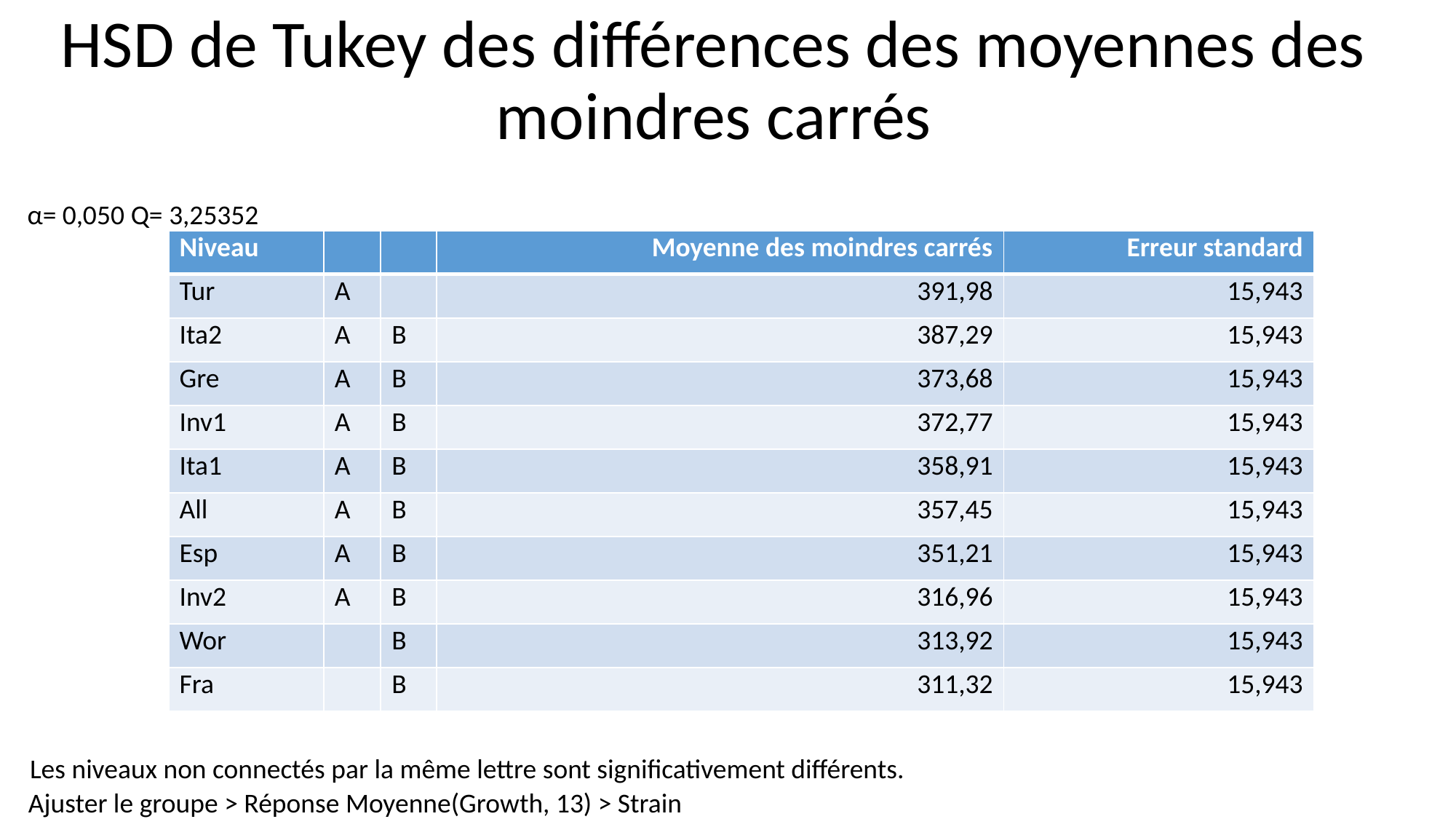

# HSD de Tukey des différences des moyennes des moindres carrés
α=
0,050
Q=
3,25352
| Niveau |  |  | Moyenne des moindres carrés | Erreur standard |
| --- | --- | --- | --- | --- |
| Tur | A |  | 391,98 | 15,943 |
| Ita2 | A | B | 387,29 | 15,943 |
| Gre | A | B | 373,68 | 15,943 |
| Inv1 | A | B | 372,77 | 15,943 |
| Ita1 | A | B | 358,91 | 15,943 |
| All | A | B | 357,45 | 15,943 |
| Esp | A | B | 351,21 | 15,943 |
| Inv2 | A | B | 316,96 | 15,943 |
| Wor |  | B | 313,92 | 15,943 |
| Fra |  | B | 311,32 | 15,943 |
Les niveaux non connectés par la même lettre sont significativement différents.
Ajuster le groupe > Réponse Moyenne(Growth, 13) > Strain